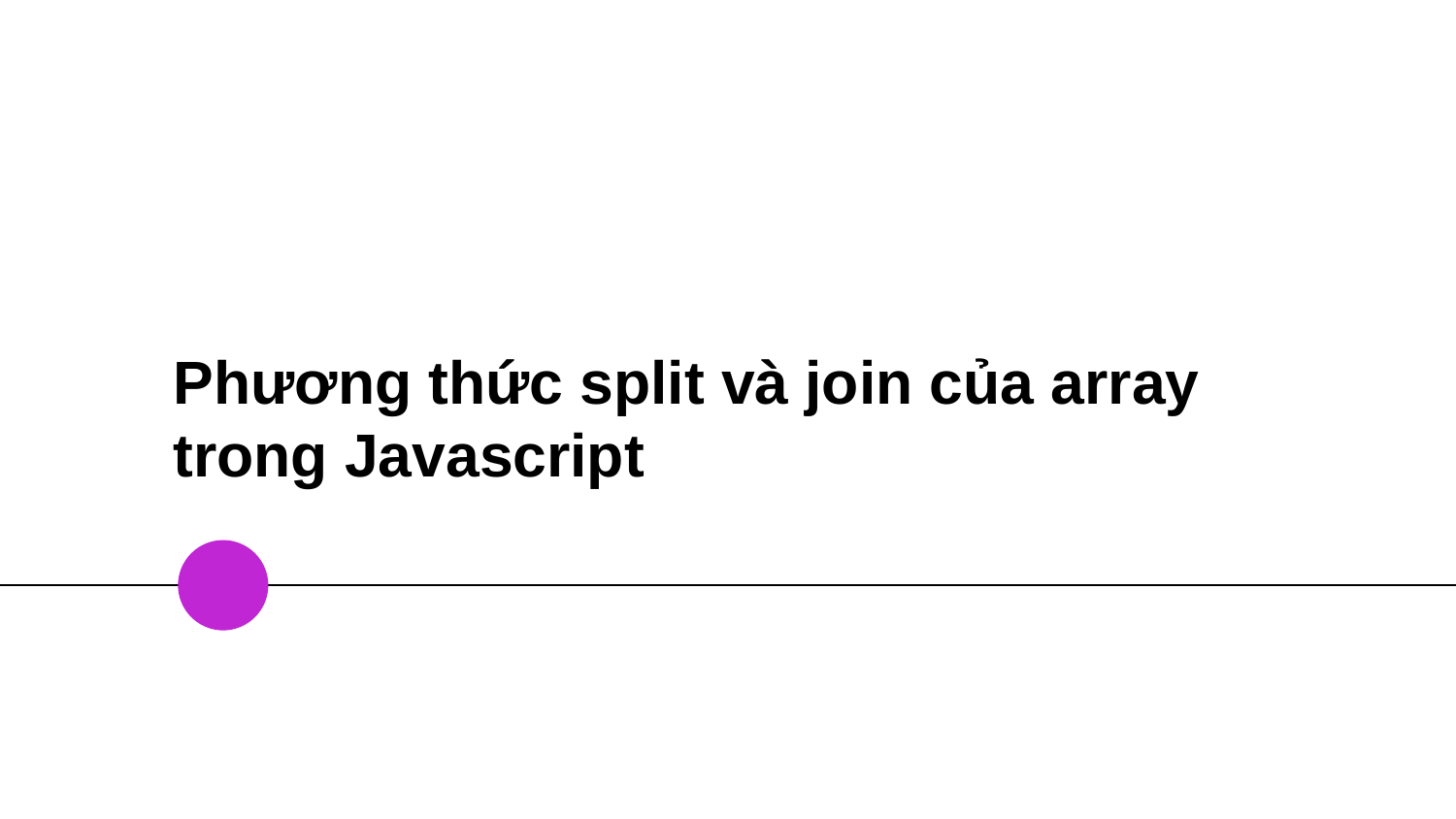

# Phương thức split và join của array trong Javascript